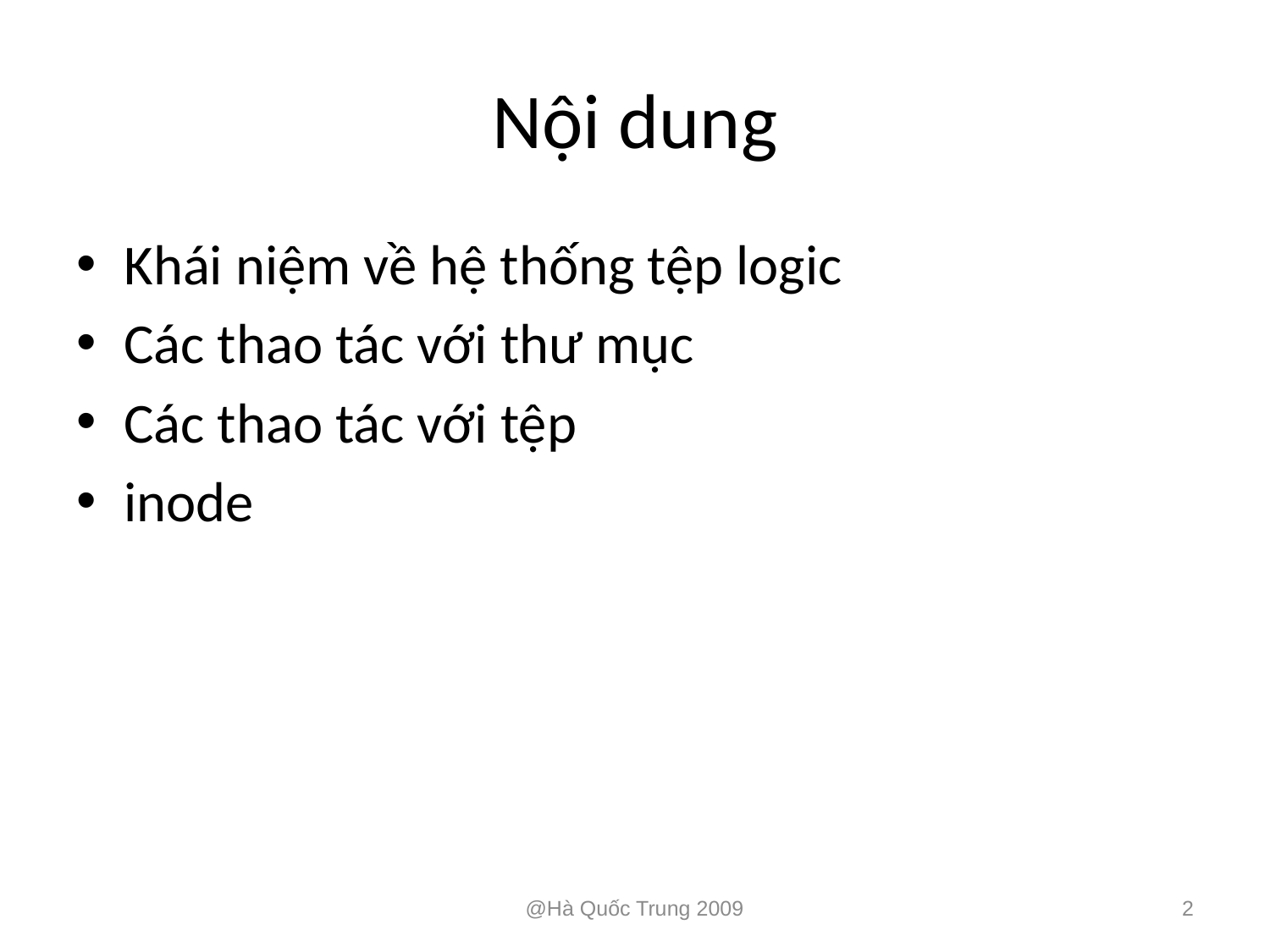

# Nội dung
Khái niệm về hệ thống tệp logic
Các thao tác với thư mục
Các thao tác với tệp
inode

@Hà Quốc Trung 2009
2